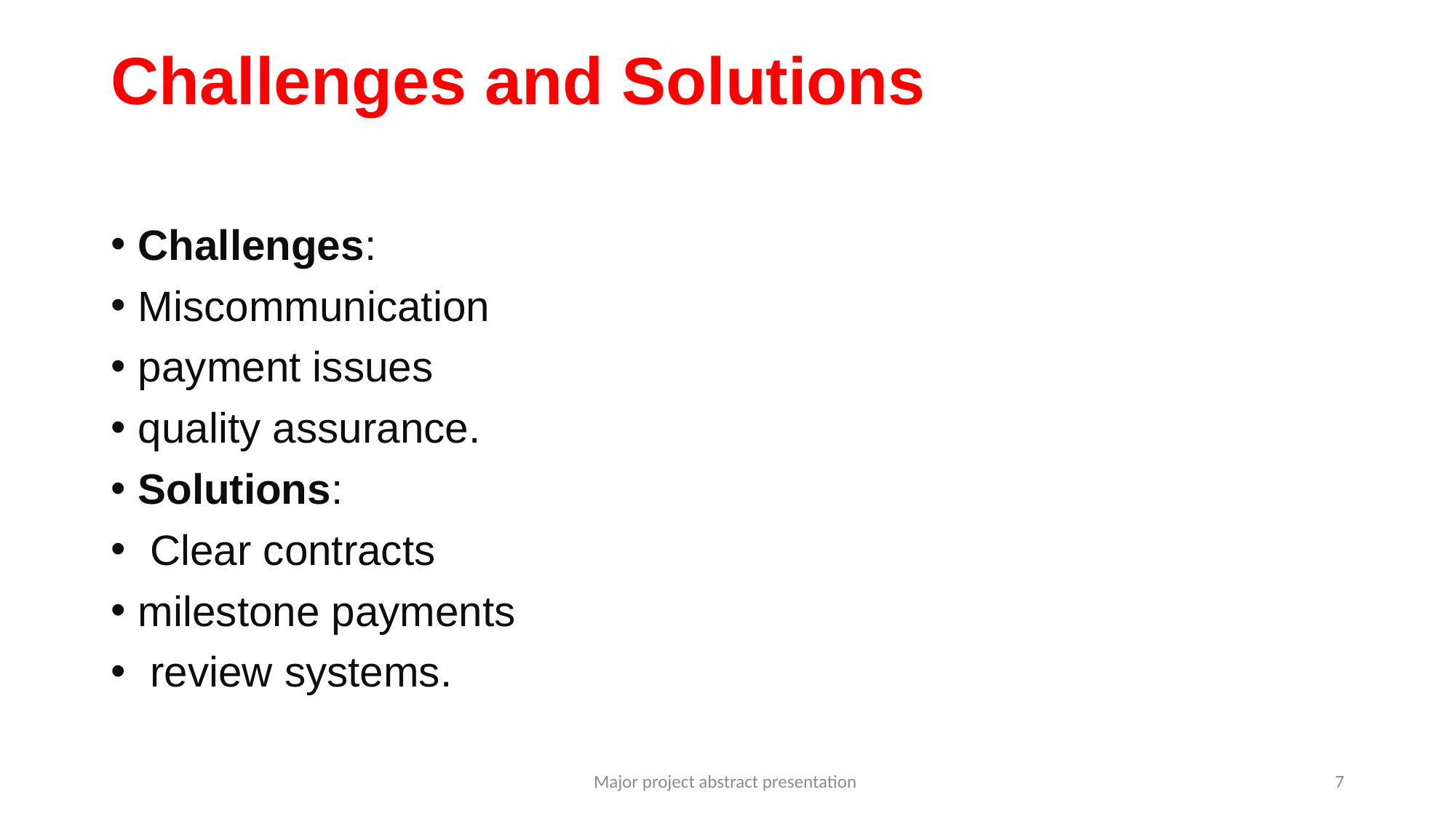

# Challenges and Solutions
Challenges:
Miscommunication
payment issues
quality assurance.
Solutions:
 Clear contracts
milestone payments
 review systems.

Major project abstract presentation
7